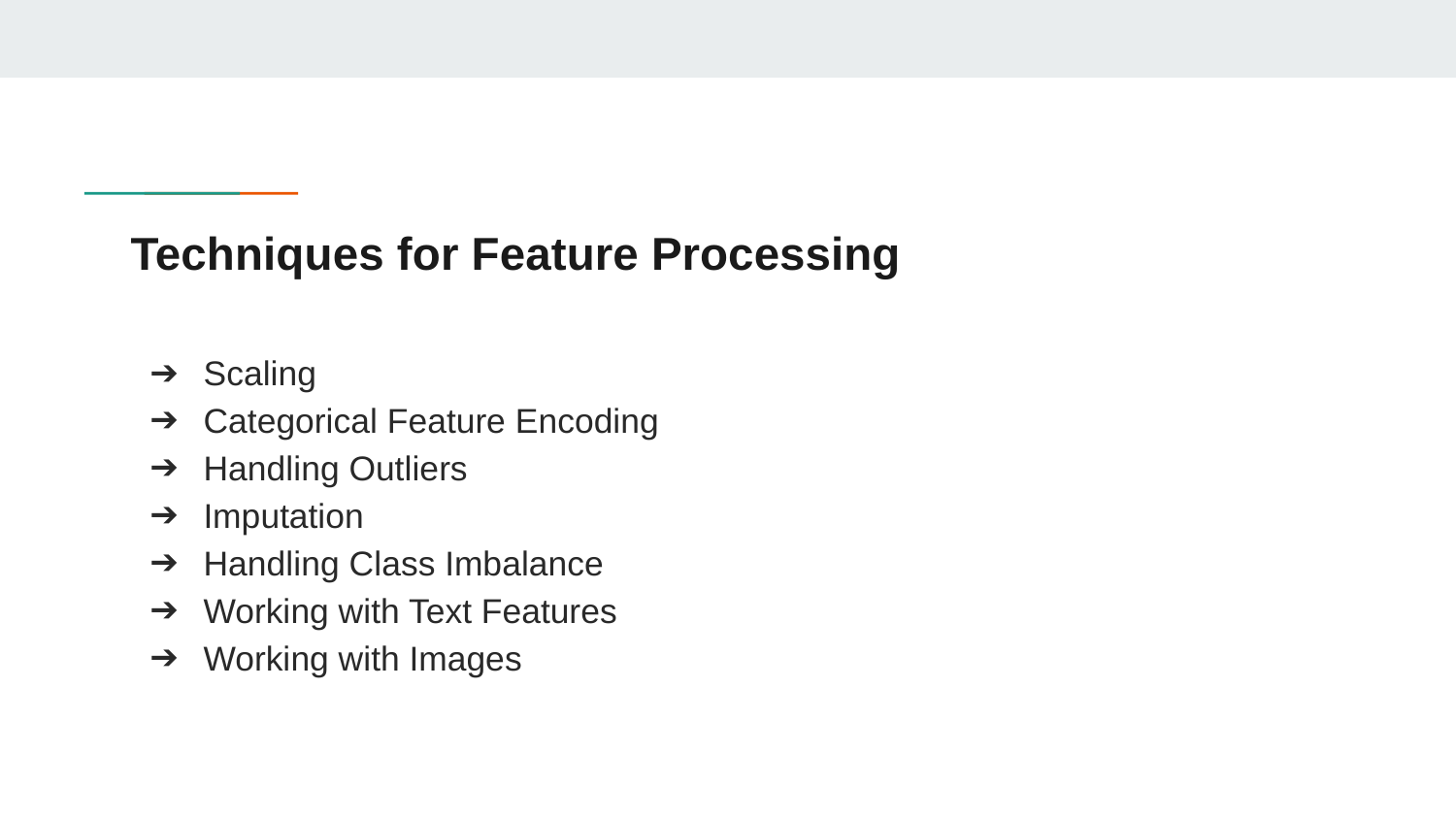

# Techniques for Feature Processing
Scaling
Categorical Feature Encoding
Handling Outliers
Imputation
Handling Class Imbalance
Working with Text Features
Working with Images